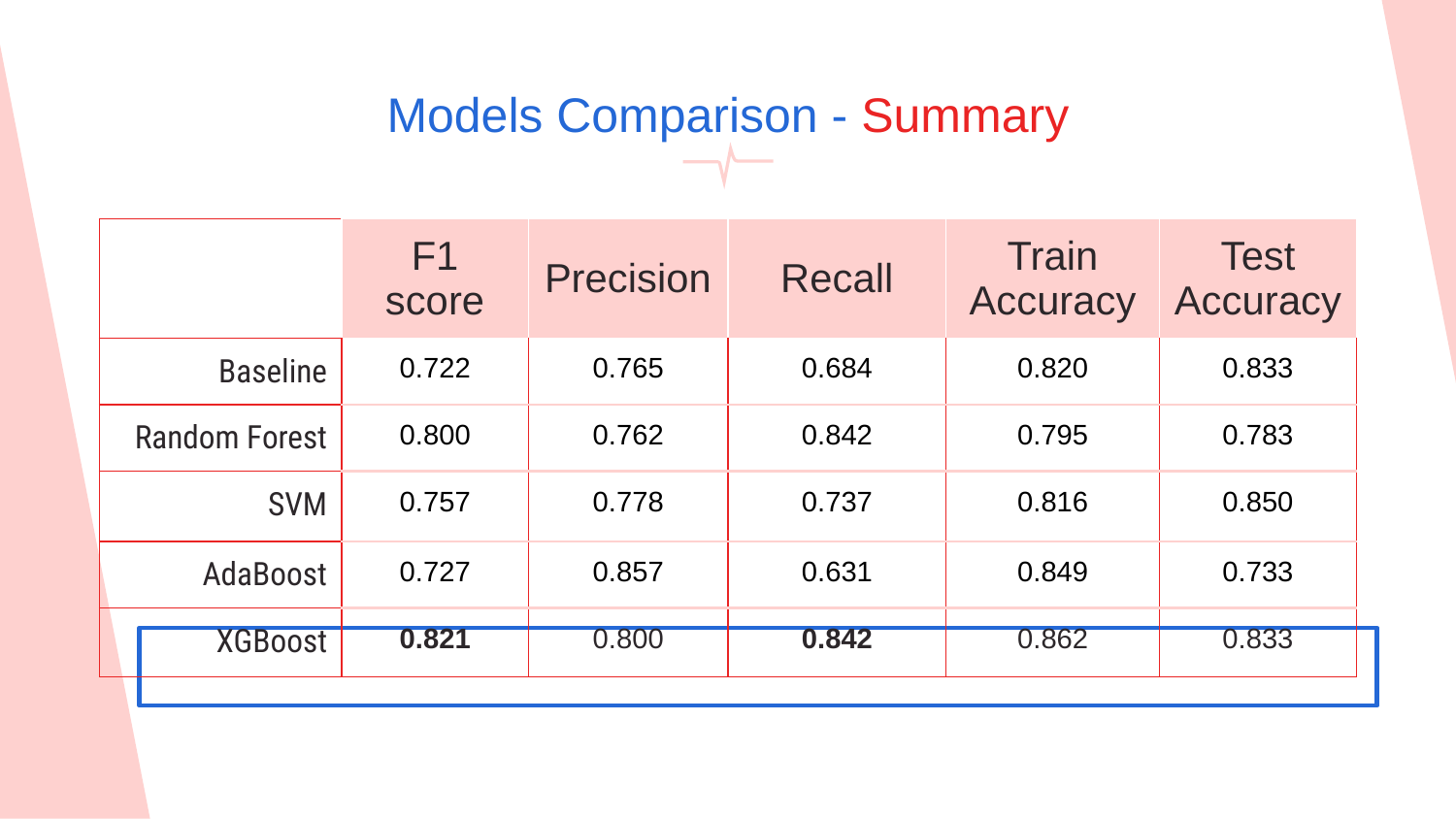

# Models Comparison - Summary
|  | F1 score | Precision | Recall | Train Accuracy | Test Accuracy |
| --- | --- | --- | --- | --- | --- |
| Baseline | 0.722 | 0.765 | 0.684 | 0.820 | 0.833 |
| Random Forest | 0.800 | 0.762 | 0.842 | 0.795 | 0.783 |
| SVM | 0.757 | 0.778 | 0.737 | 0.816 | 0.850 |
| AdaBoost | 0.727 | 0.857 | 0.631 | 0.849 | 0.733 |
| XGBoost | 0.821 | 0.800 | 0.842 | 0.862 | 0.833 |